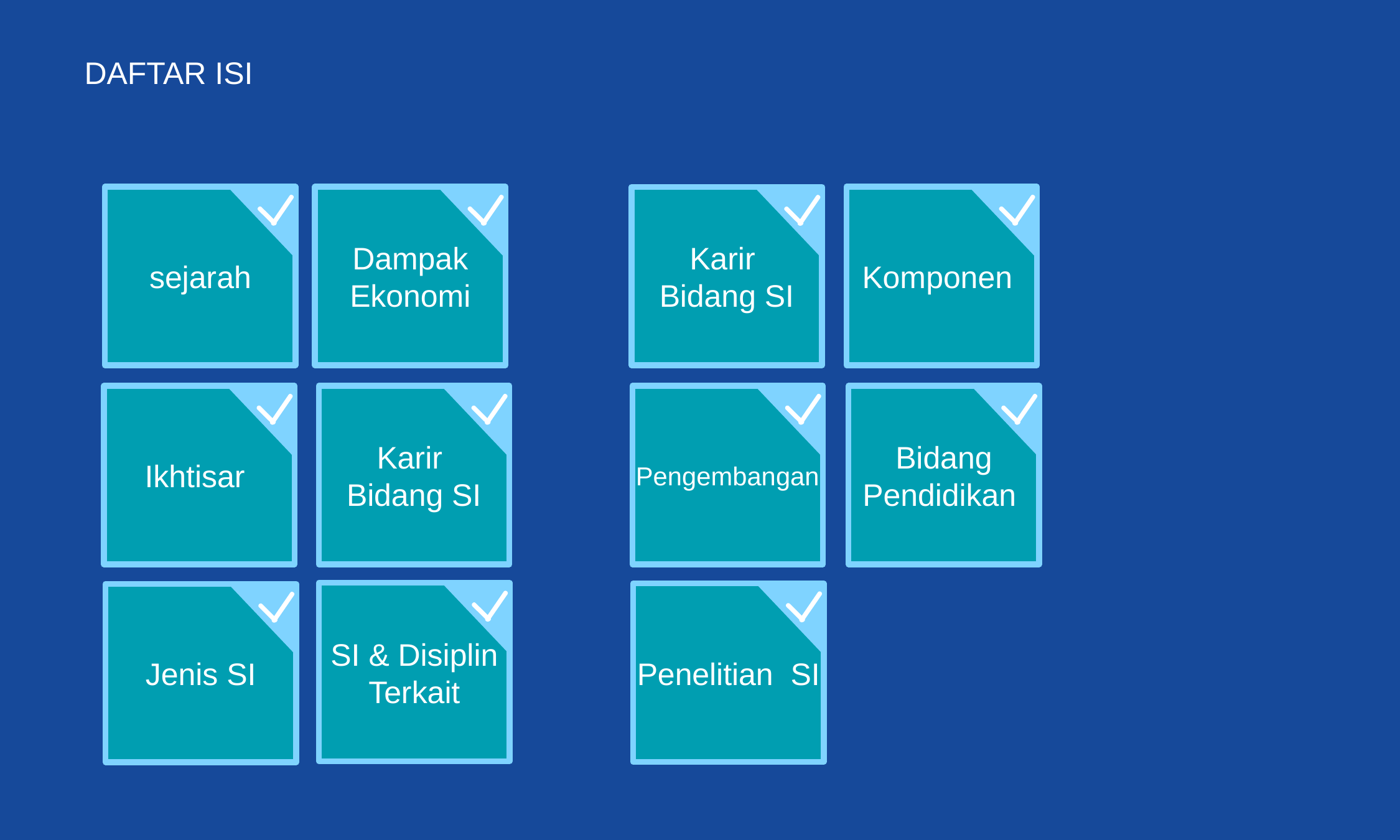

DAFTAR ISI

sejarah

Dampak Ekonomi

Komponen

Karir
Bidang SI

Ikhtisar

Karir
Bidang SI

Pengembangan

Bidang Pendidikan

SI & Disiplin Terkait

Penelitian  SI

Jenis SI